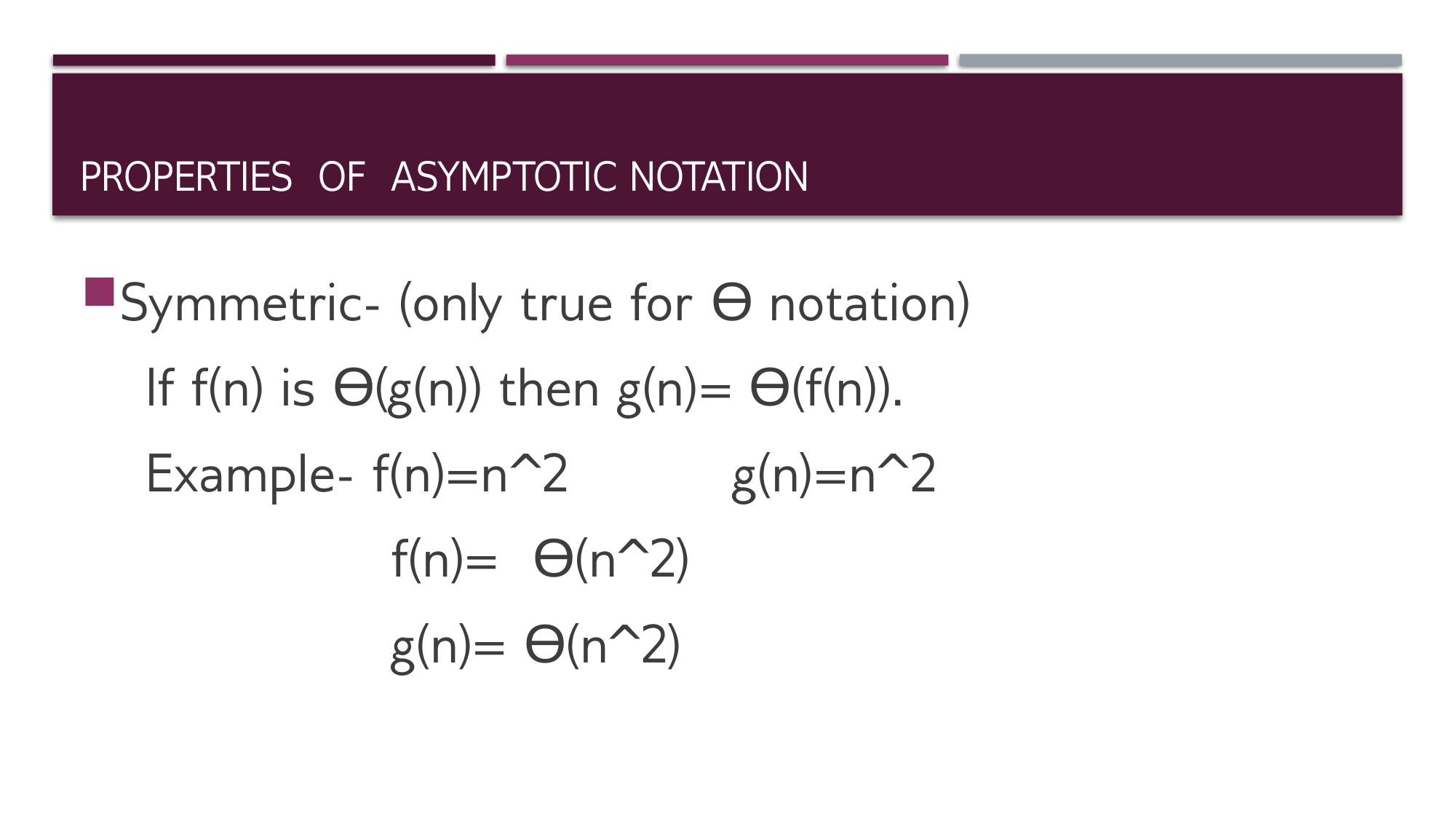

# Properties  of  Asymptotic notation
Symmetric- (only true for Ɵ notation)
    If f(n) is Ɵ(g(n)) then g(n)= Ɵ(f(n)).
    Example- f(n)=n^2          g(n)=n^2
                   f(n)=  Ɵ(n^2)
                   g(n)= Ɵ(n^2)